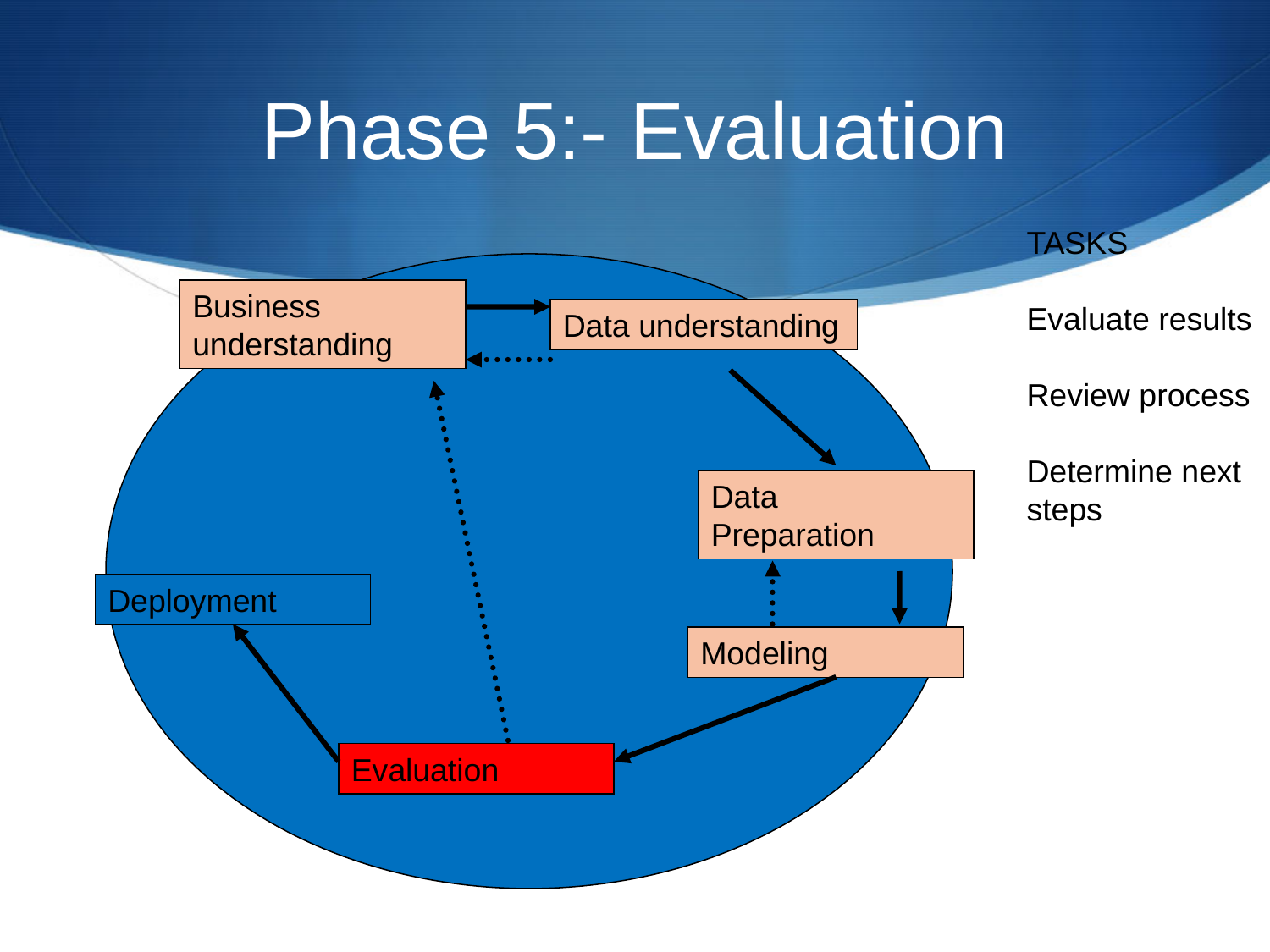

# Phase 5:- Evaluation
TASKS

Evaluate results

Review process

Determine next
steps

Business understanding
Data understanding

Data
Preparation

Deployment

Modeling

Evaluation